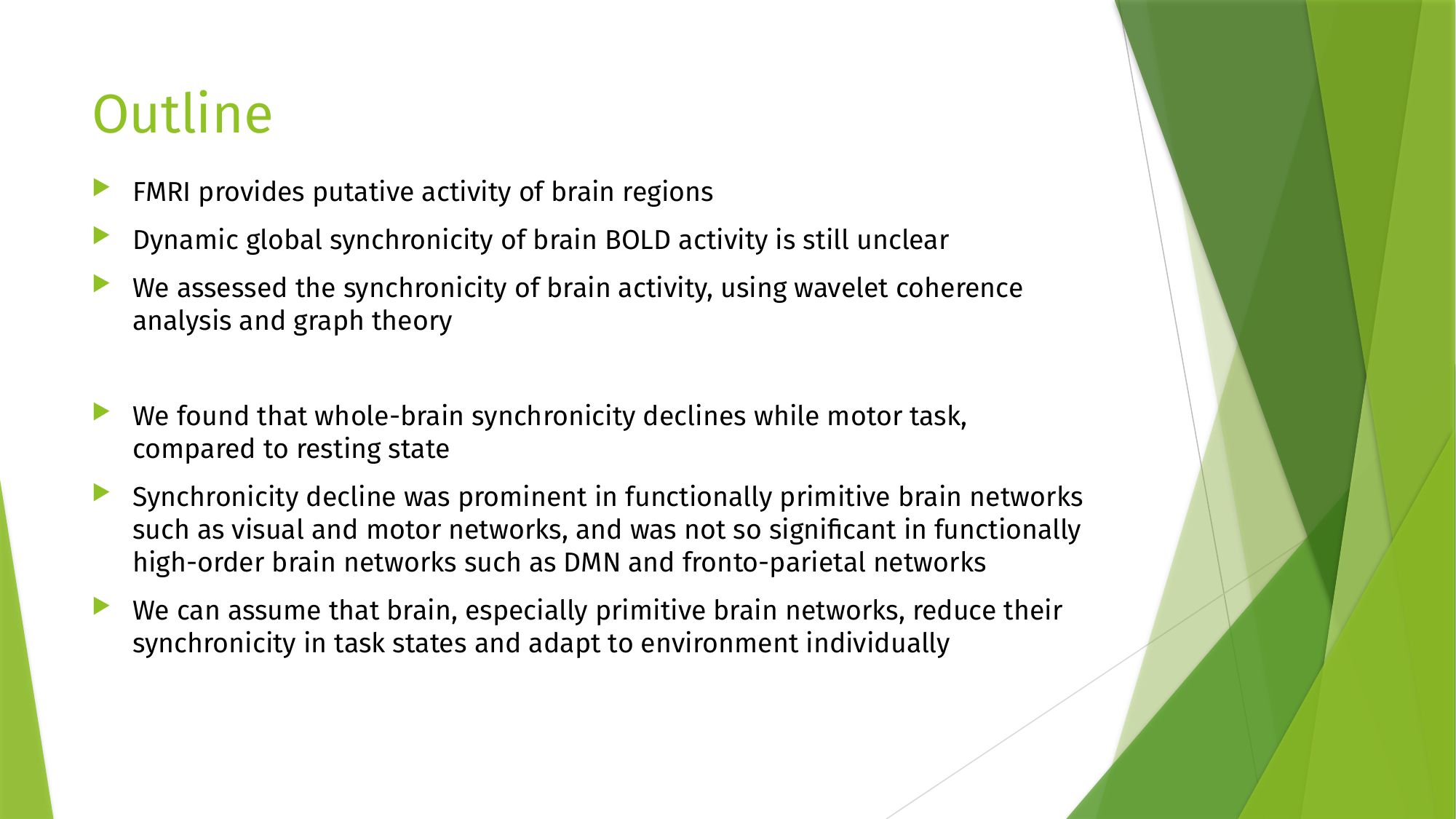

# Outline
FMRI provides putative activity of brain regions
Dynamic global synchronicity of brain BOLD activity is still unclear
We assessed the synchronicity of brain activity, using wavelet coherence analysis and graph theory

We found that whole-brain synchronicity declines while motor task, compared to resting state
Synchronicity decline was prominent in functionally primitive brain networks such as visual and motor networks, and was not so significant in functionally high-order brain networks such as DMN and fronto-parietal networks
We can assume that brain, especially primitive brain networks, reduce their synchronicity in task states and adapt to environment individually